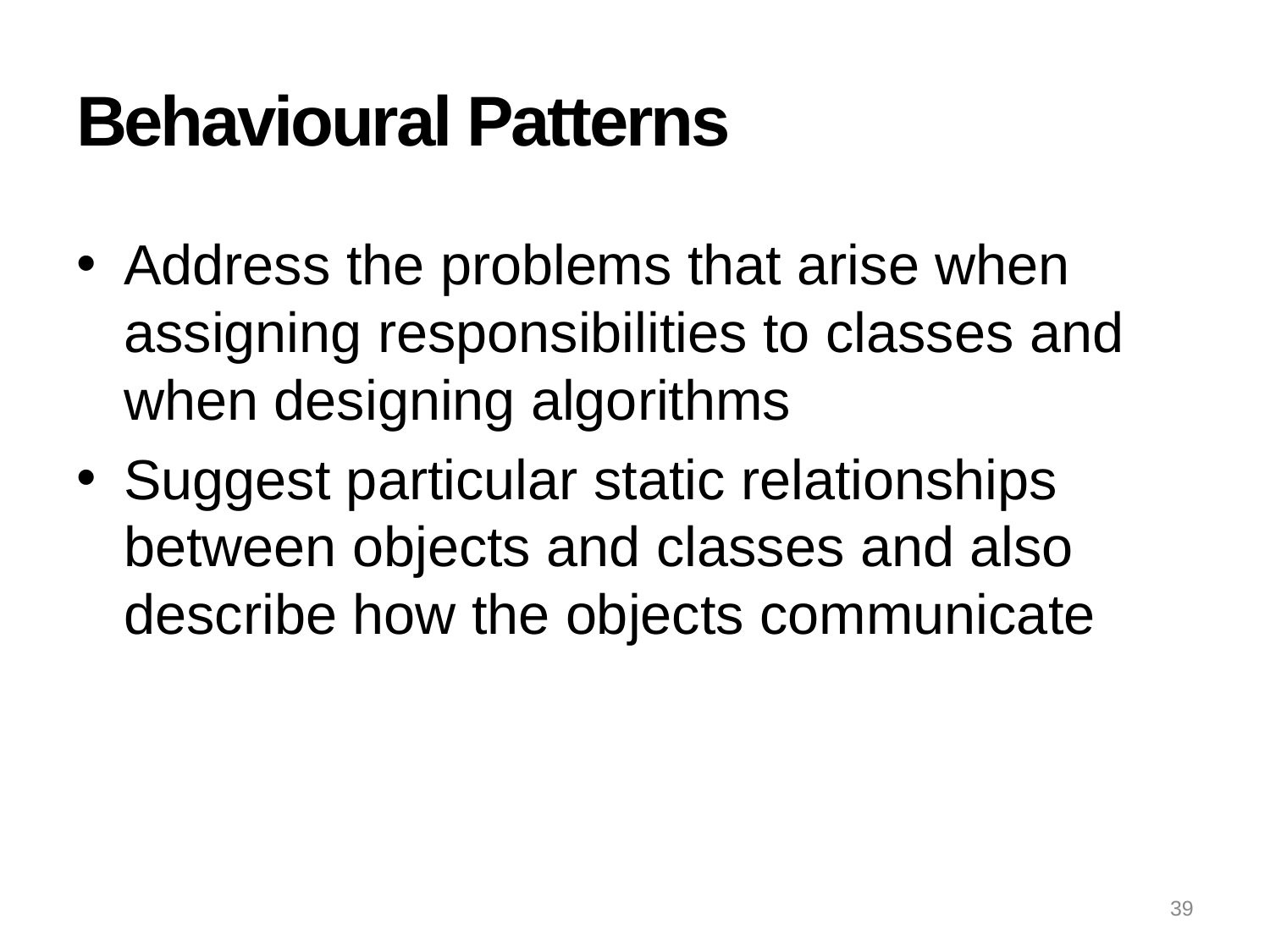

# Behavioural Patterns
Address the problems that arise when assigning responsibilities to classes and when designing algorithms
Suggest particular static relationships between objects and classes and also describe how the objects communicate
39